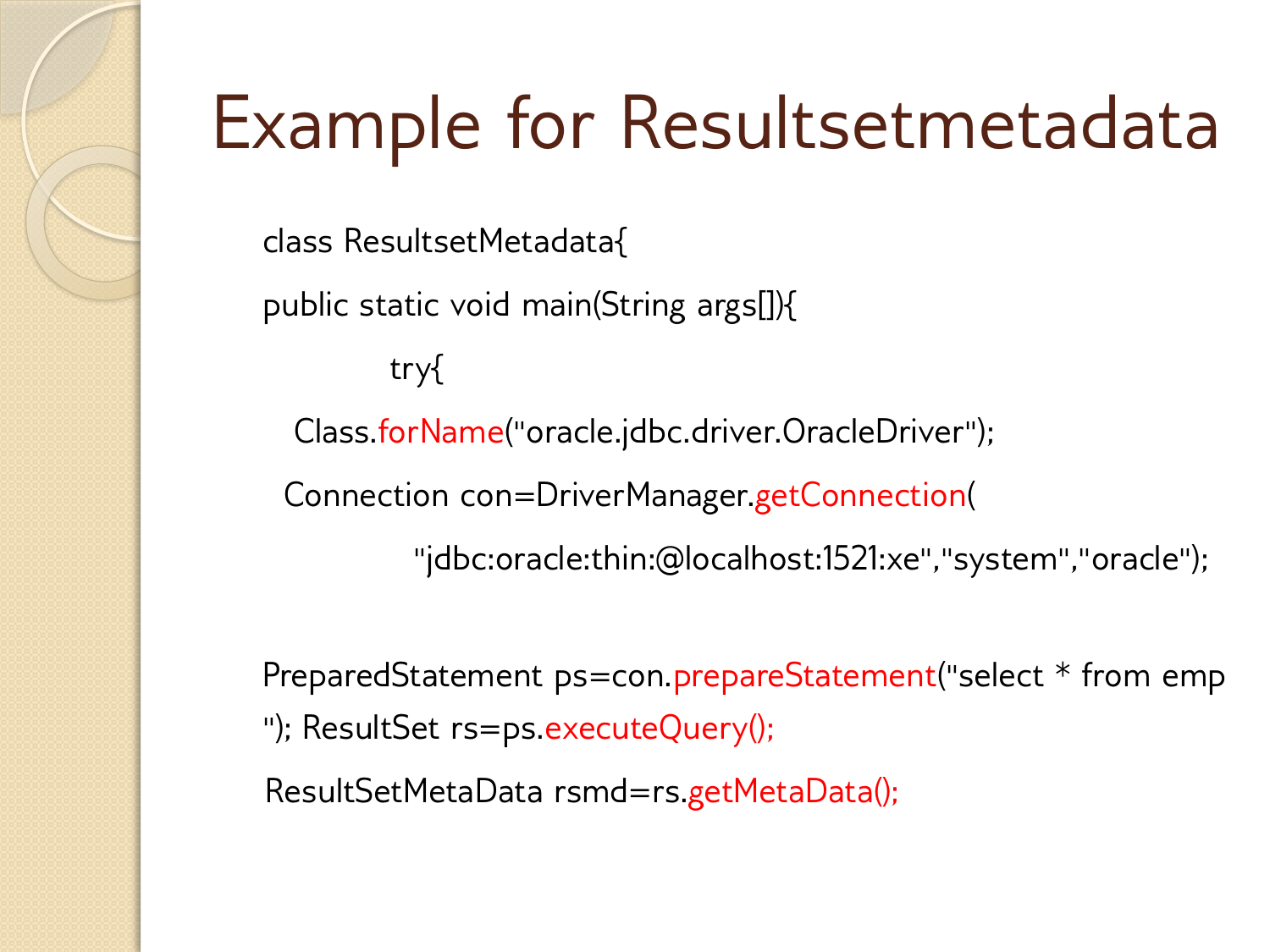

# Example for Resultsetmetadata
	class ResultsetMetadata{
	public static void main(String args[]){
		try{
	   Class.forName("oracle.jdbc.driver.OracleDriver");
	  Connection con=DriverManager.getConnection(
                  "jdbc:oracle:thin:@localhost:1521:xe","system","oracle");
	PreparedStatement ps=con.prepareStatement("select * from emp"); ResultSet rs=ps.executeQuery();
    ResultSetMetaData rsmd=rs.getMetaData();